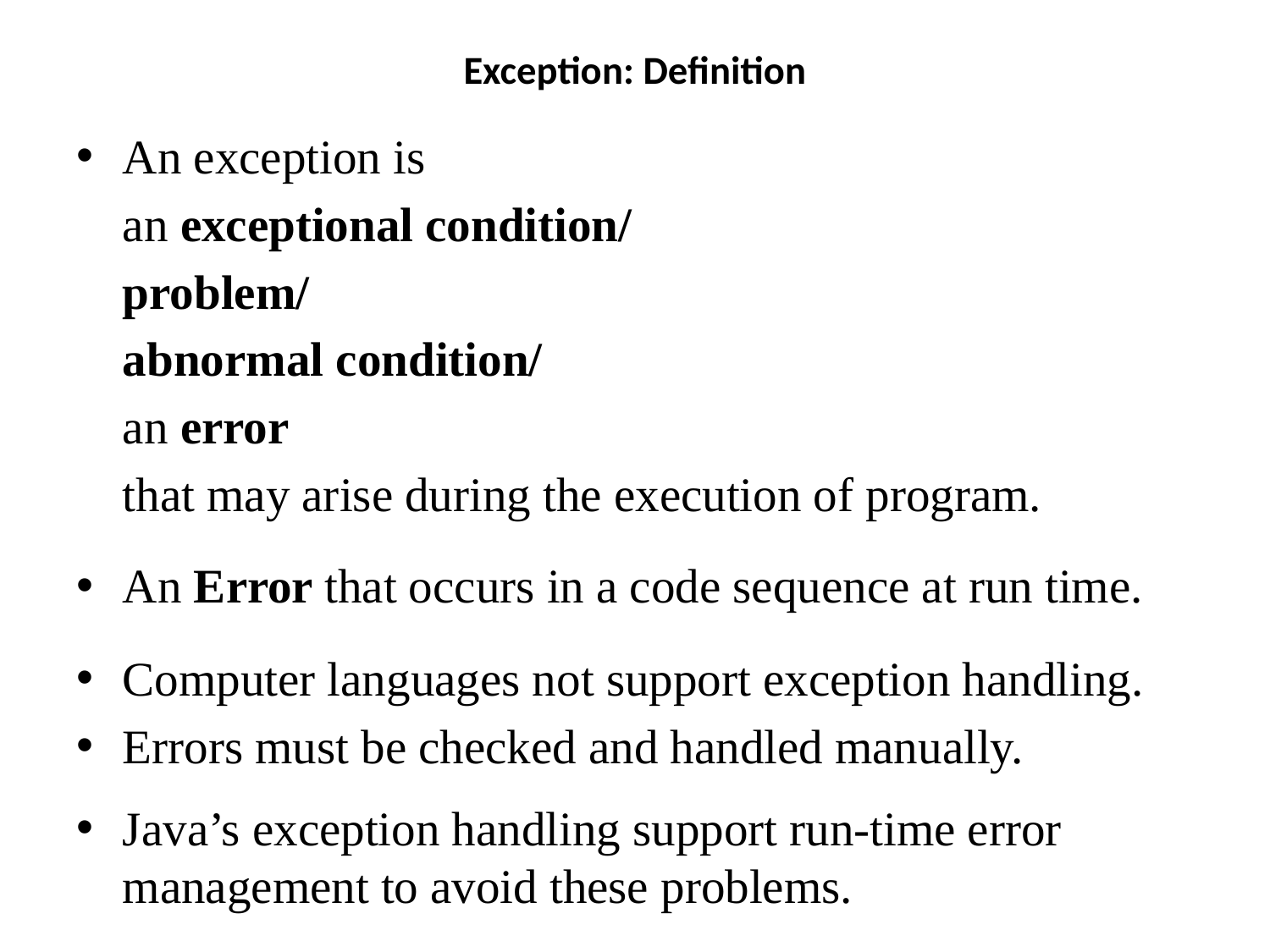

# Exception: Definition
An exception is
			an exceptional condition/
			problem/
			abnormal condition/
			an error
	that may arise during the execution of program.

An Error that occurs in a code sequence at run time.

Computer languages not support exception handling.
Errors must be checked and handled manually.

Java’s exception handling support run-time error management to avoid these problems.